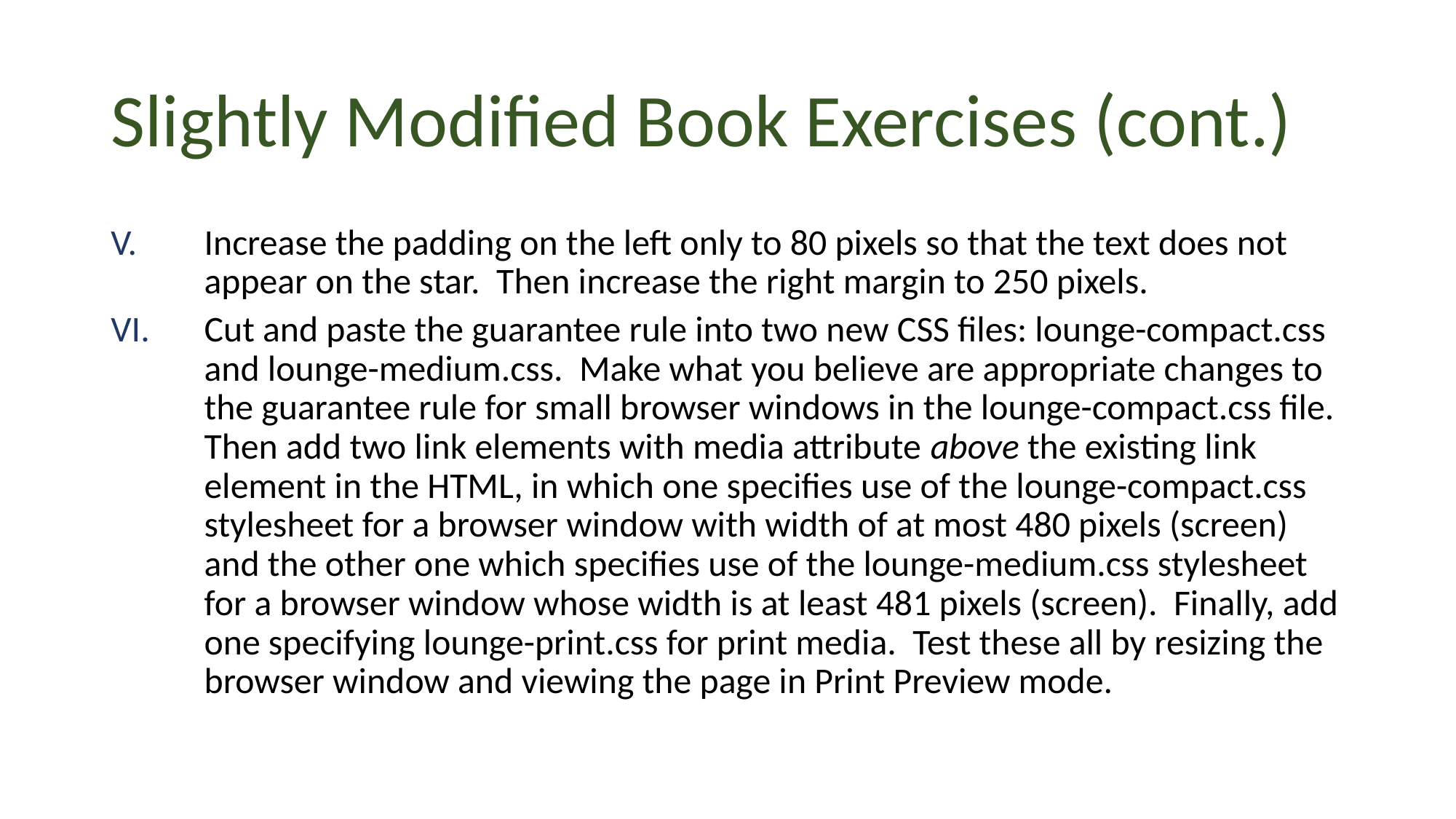

# Slightly Modified Book Exercises (cont.)
Increase the padding on the left only to 80 pixels so that the text does not appear on the star.  Then increase the right margin to 250 pixels.
Cut and paste the guarantee rule into two new CSS files: lounge-compact.css and lounge-medium.css.  Make what you believe are appropriate changes to the guarantee rule for small browser windows in the lounge-compact.css file.  Then add two link elements with media attribute above the existing link element in the HTML, in which one specifies use of the lounge-compact.css stylesheet for a browser window with width of at most 480 pixels (screen) and the other one which specifies use of the lounge-medium.css stylesheet for a browser window whose width is at least 481 pixels (screen).  Finally, add one specifying lounge-print.css for print media.  Test these all by resizing the browser window and viewing the page in Print Preview mode.